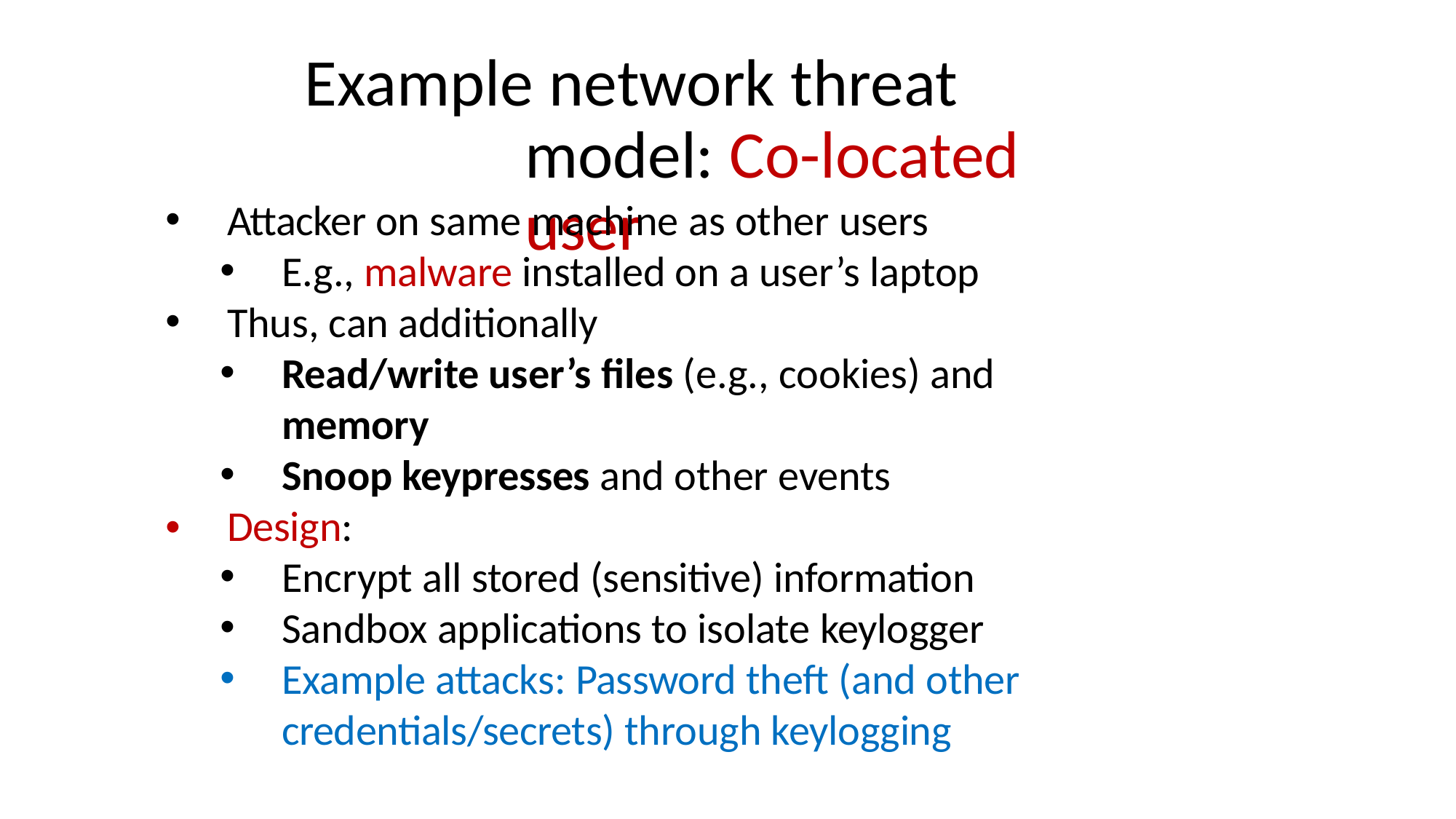

# Example network threat model: Co-located user
Attacker on same machine as other users
E.g., malware installed on a user’s laptop
Thus, can additionally
Read/write user’s files (e.g., cookies) and
memory
Snoop keypresses and other events
•
Design:
Encrypt all stored (sensitive) information
Sandbox applications to isolate keylogger
Example attacks: Password theft (and other credentials/secrets) through keylogging